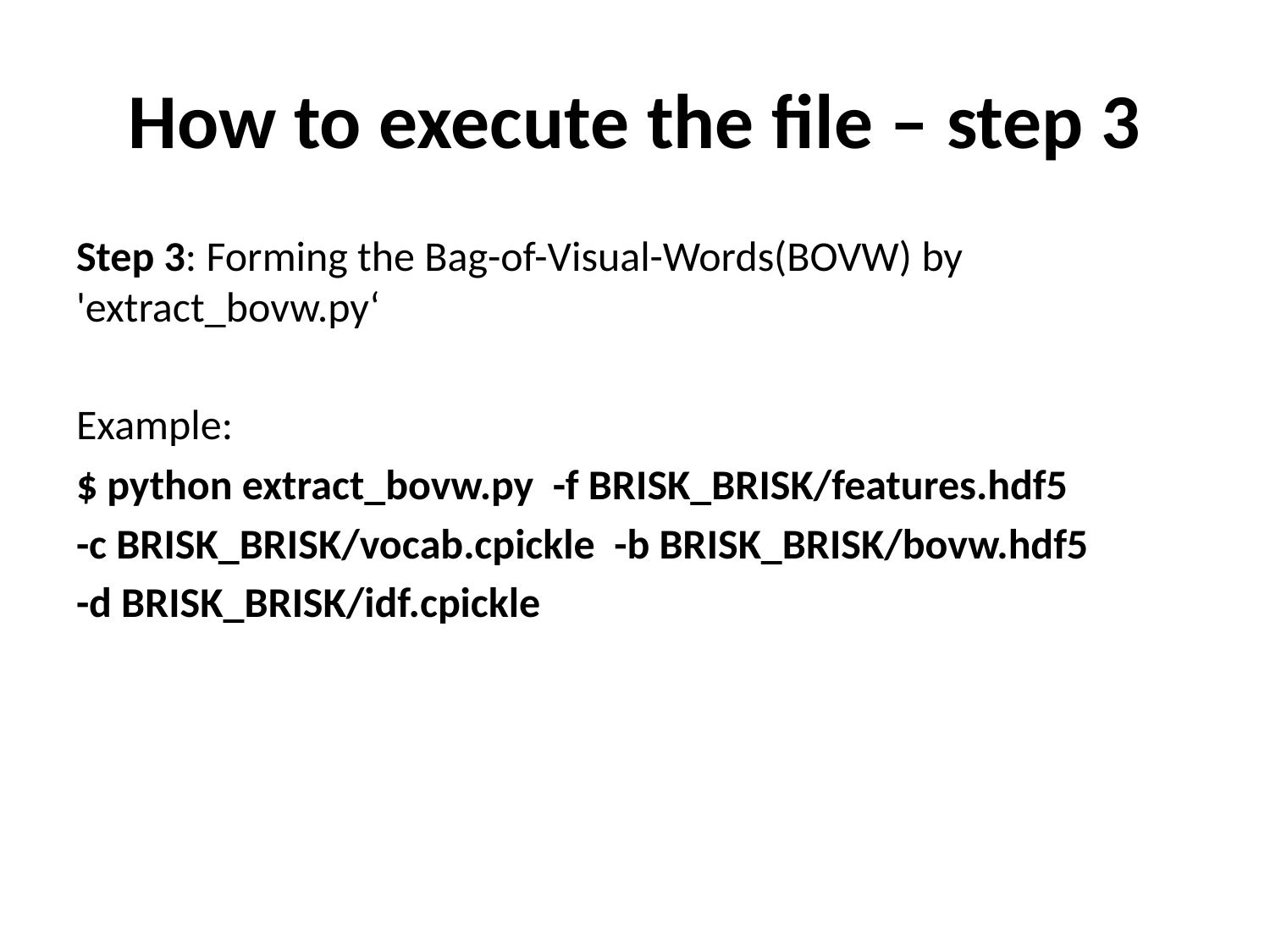

# How to execute the file – step 3
Step 3: Forming the Bag-of-Visual-Words(BOVW) by 'extract_bovw.py‘

Example:
$ python extract_bovw.py  -f BRISK_BRISK/features.hdf5
-c BRISK_BRISK/vocab.cpickle  -b BRISK_BRISK/bovw.hdf5
-d BRISK_BRISK/idf.cpickle